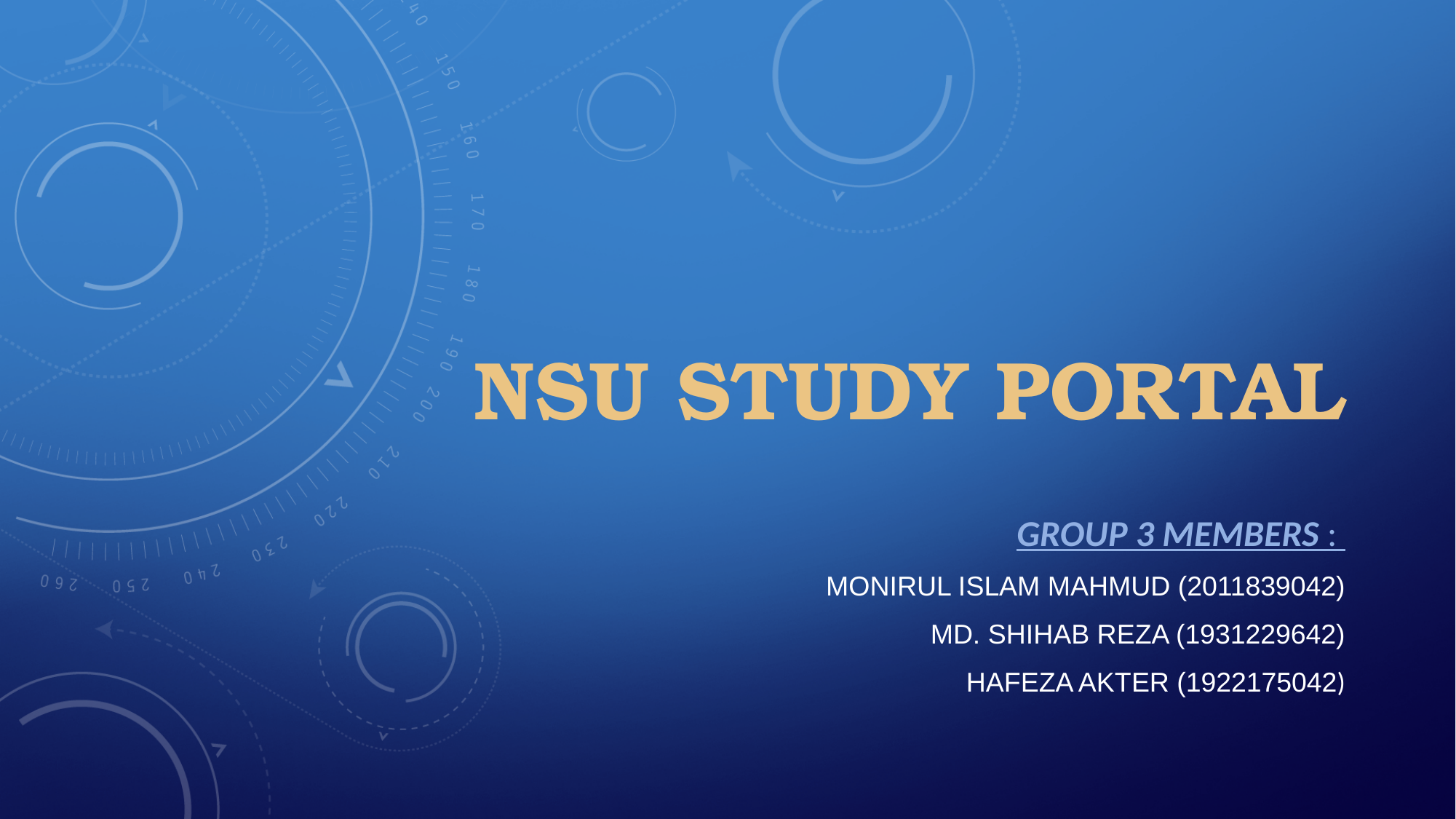

# NSU STUDY PORTAL
Group 3 members :
Monirul Islam Mahmud (2011839042)
md. Shihab Reza (1931229642)
Hafeza akter (1922175042)